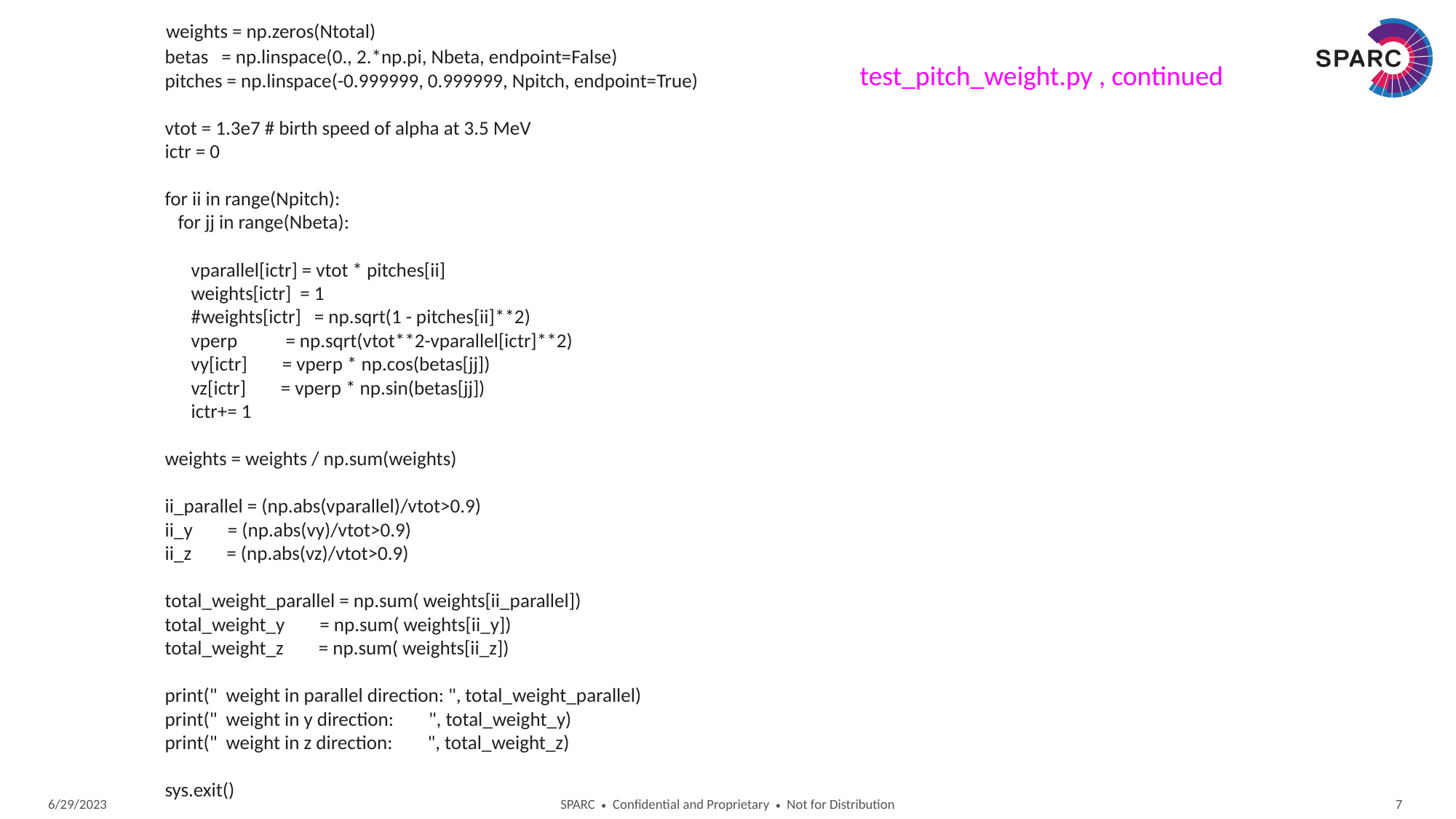

weights = np.zeros(Ntotal)
    betas   = np.linspace(0., 2.*np.pi, Nbeta, endpoint=False)
    pitches = np.linspace(-0.999999, 0.999999, Npitch, endpoint=True)

    vtot = 1.3e7 # birth speed of alpha at 3.5 MeV
    ictr = 0

    for ii in range(Npitch):
       for jj in range(Nbeta):

          vparallel[ictr] = vtot * pitches[ii]
          weights[ictr]  = 1
          #weights[ictr]   = np.sqrt(1 - pitches[ii]**2)
          vperp           = np.sqrt(vtot**2-vparallel[ictr]**2)
          vy[ictr]        = vperp * np.cos(betas[jj])
          vz[ictr]        = vperp * np.sin(betas[jj])
          ictr+= 1

    weights = weights / np.sum(weights)

    ii_parallel = (np.abs(vparallel)/vtot>0.9)
    ii_y        = (np.abs(vy)/vtot>0.9)
    ii_z        = (np.abs(vz)/vtot>0.9)

    total_weight_parallel = np.sum( weights[ii_parallel])
    total_weight_y        = np.sum( weights[ii_y])
    total_weight_z        = np.sum( weights[ii_z])

    print("  weight in parallel direction: ", total_weight_parallel)
    print("  weight in y direction:        ", total_weight_y)
    print("  weight in z direction:        ", total_weight_z)

    sys.exit()
test_pitch_weight.py , continued